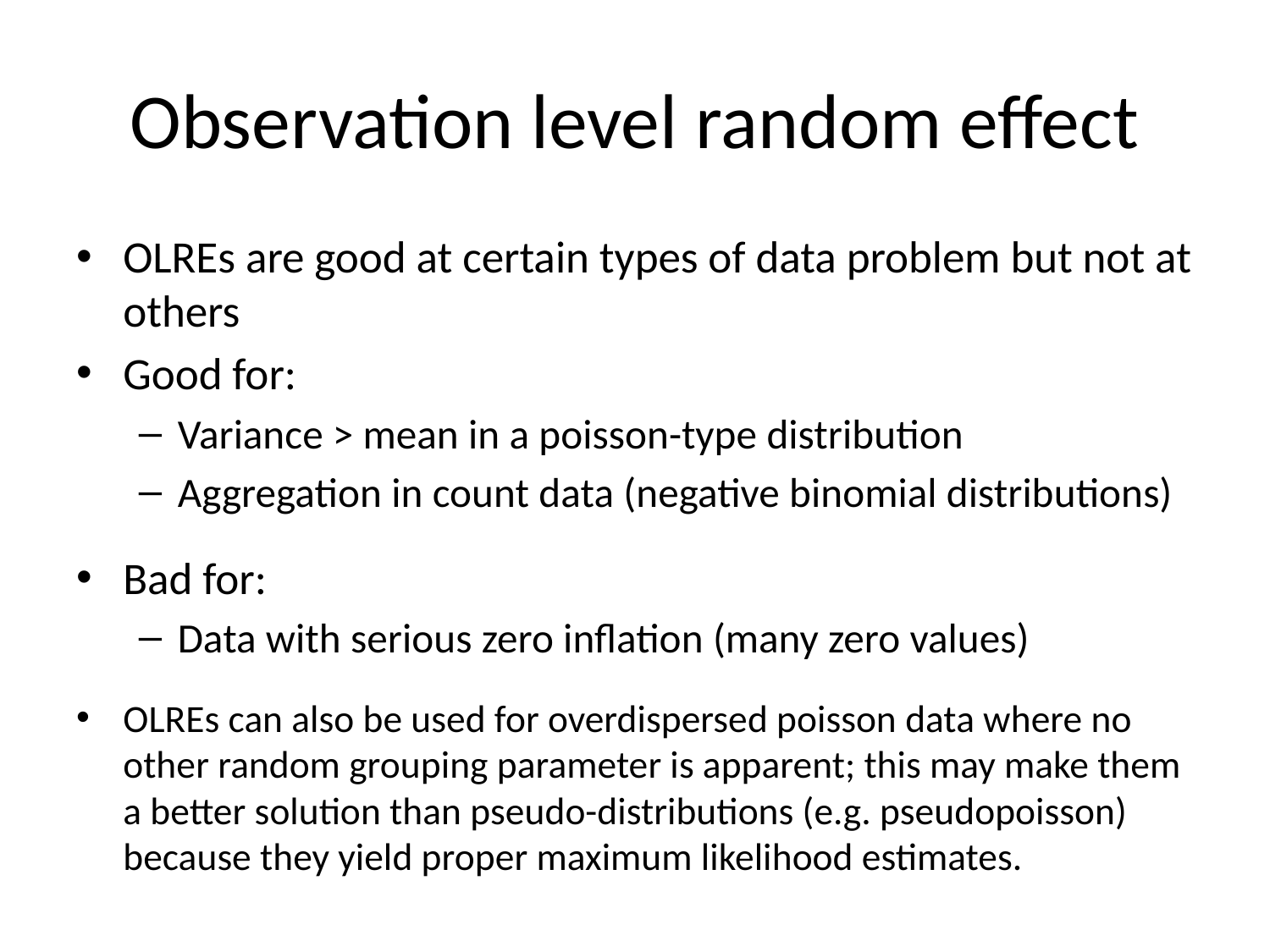

# Observation level random effect
OLREs are good at certain types of data problem but not at others
Good for:
Variance > mean in a poisson-type distribution
Aggregation in count data (negative binomial distributions)

Bad for:
Data with serious zero inflation (many zero values)

OLREs can also be used for overdispersed poisson data where no other random grouping parameter is apparent; this may make them a better solution than pseudo-distributions (e.g. pseudopoisson) because they yield proper maximum likelihood estimates.